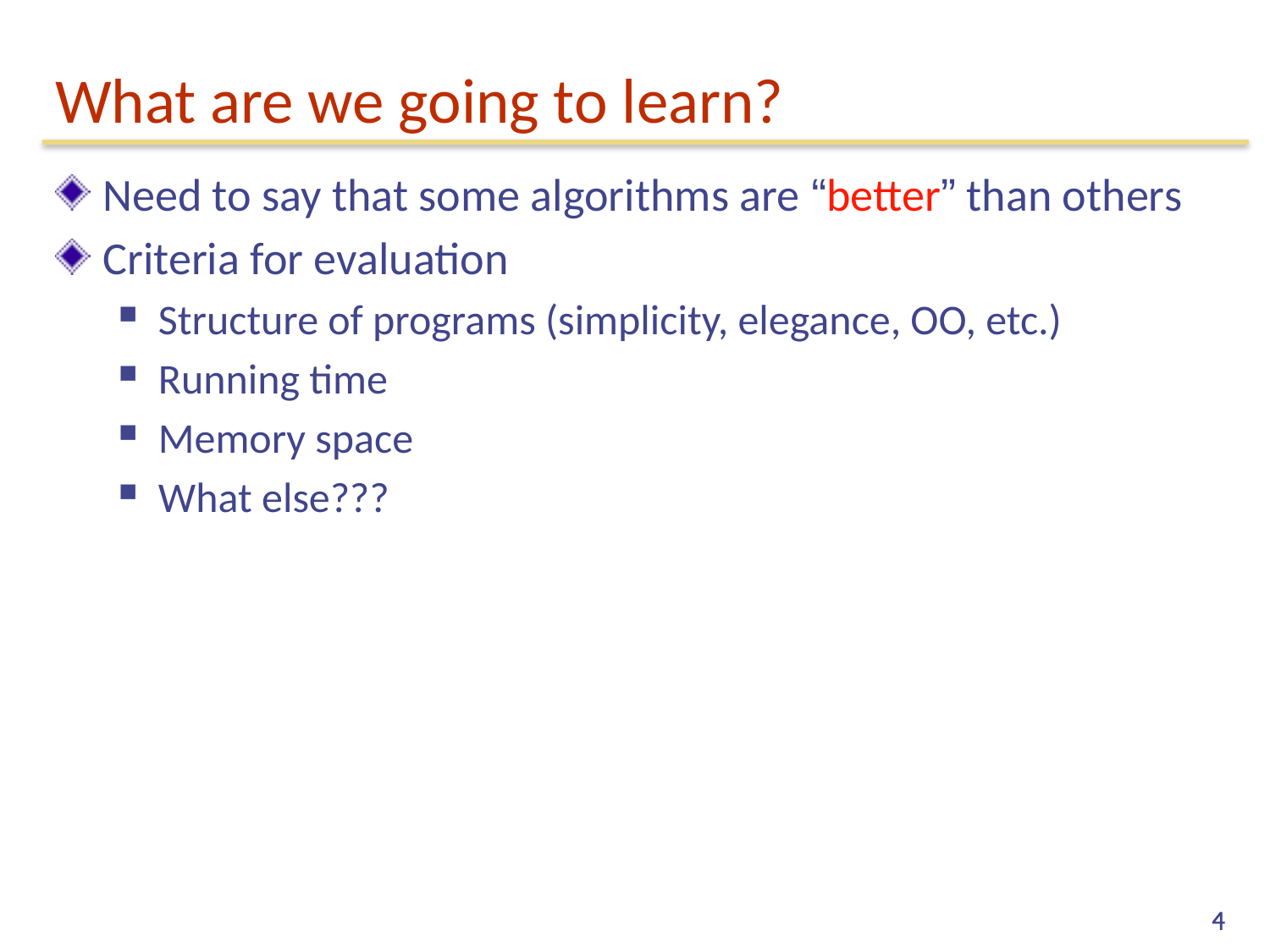

# What are we going to learn?
Need to say that some algorithms are “better” than others
Criteria for evaluation
Structure of programs (simplicity, elegance, OO, etc.)
Running time
Memory space
What else???
4